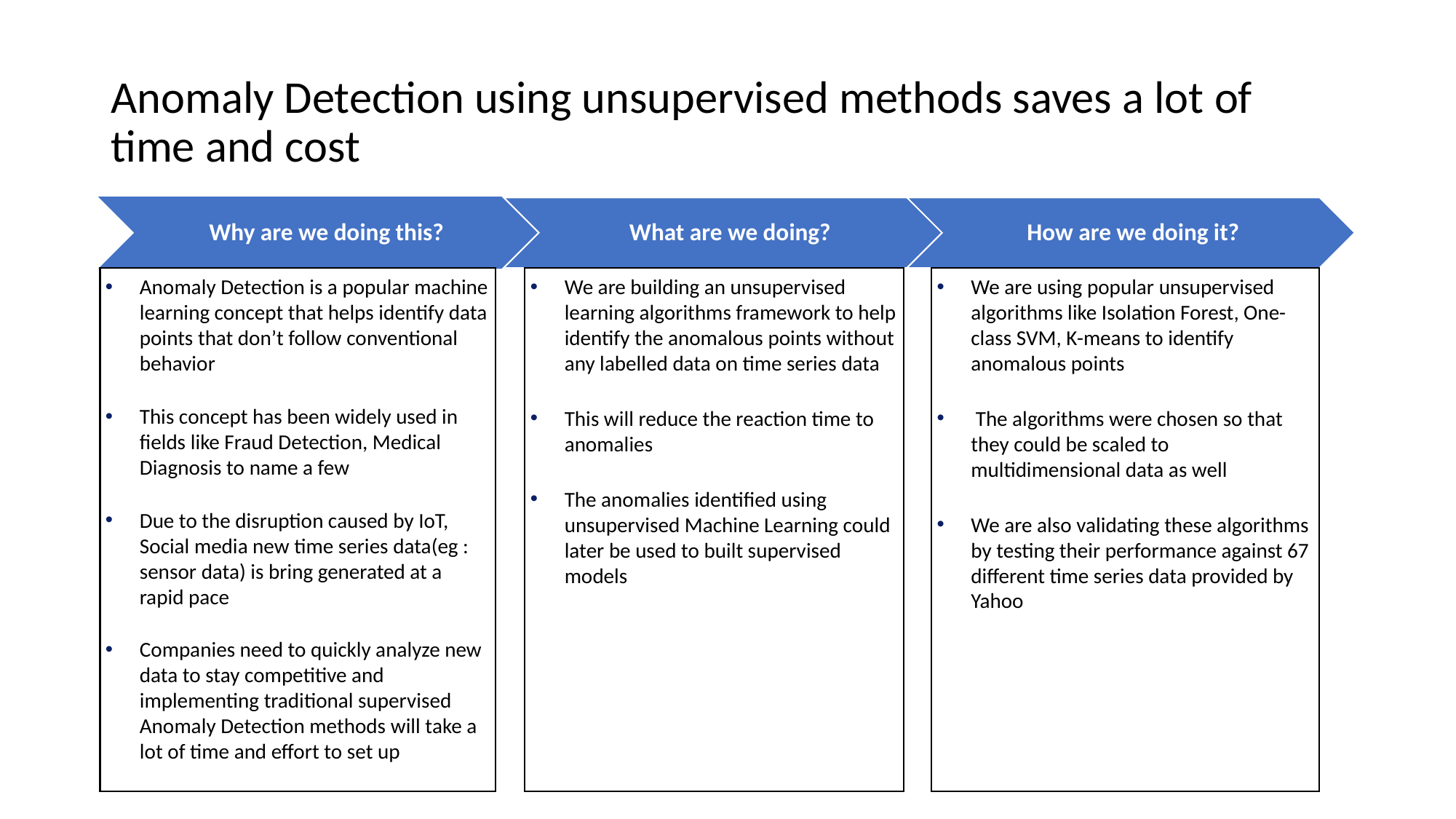

# Anomaly Detection using unsupervised methods saves a lot of time and cost
Why are we doing this?
What are we doing?
How are we doing it?
Anomaly Detection is a popular machine learning concept that helps identify data points that don’t follow conventional behavior
This concept has been widely used in fields like Fraud Detection, Medical Diagnosis to name a few
Due to the disruption caused by IoT, Social media new time series data(eg : sensor data) is bring generated at a rapid pace
Companies need to quickly analyze new data to stay competitive and implementing traditional supervised Anomaly Detection methods will take a lot of time and effort to set up
We are building an unsupervised learning algorithms framework to help identify the anomalous points without any labelled data on time series data

This will reduce the reaction time to anomalies

The anomalies identified using unsupervised Machine Learning could later be used to built supervised models
We are using popular unsupervised algorithms like Isolation Forest, One-class SVM, K-means to identify anomalous points

 The algorithms were chosen so that they could be scaled to multidimensional data as well

We are also validating these algorithms by testing their performance against 67 different time series data provided by Yahoo